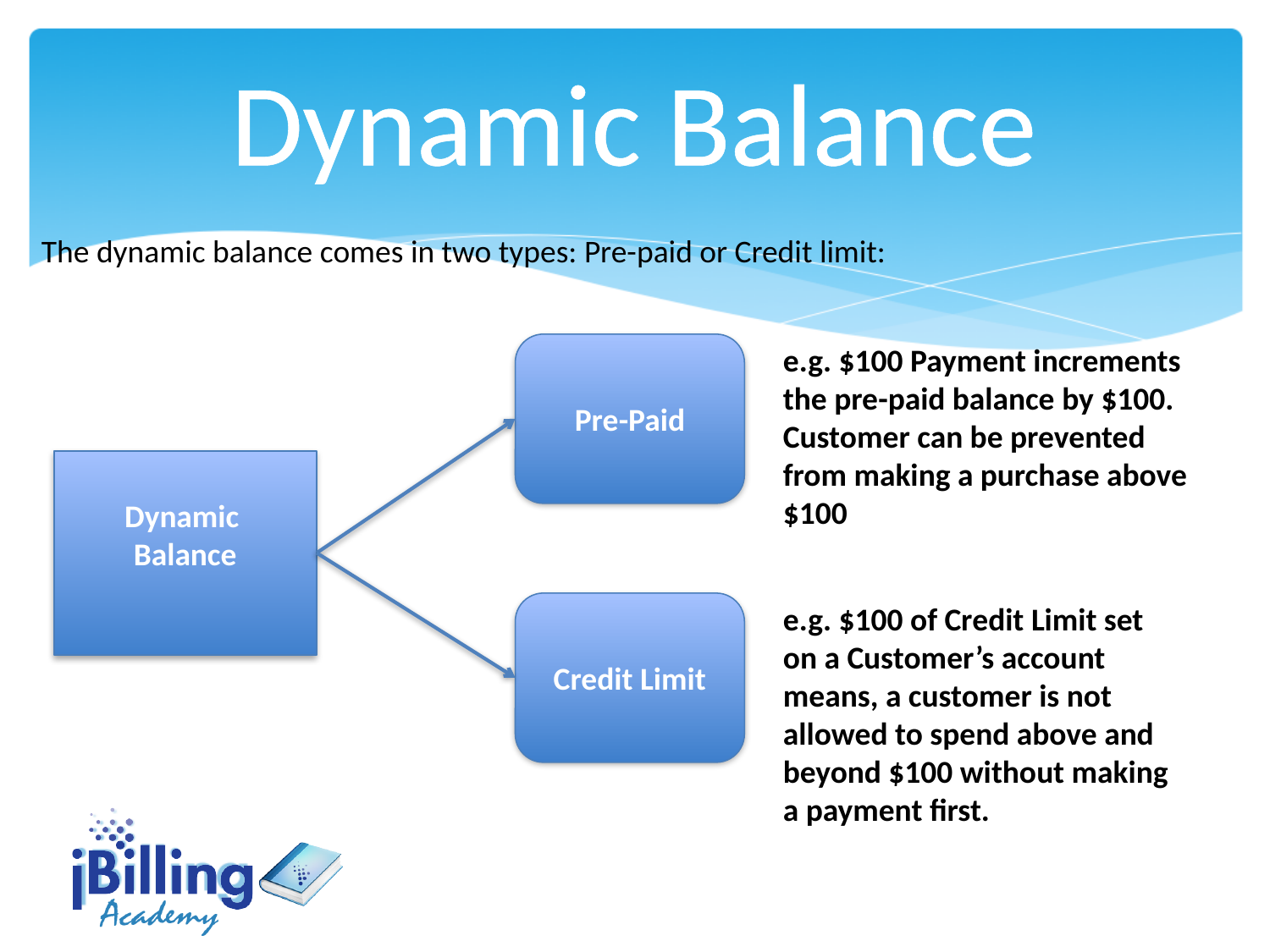

Dynamic Balance
The dynamic balance comes in two types: Pre-paid or Credit limit:
Pre-Paid
e.g. $100 Payment increments the pre-paid balance by $100. Customer can be prevented from making a purchase above $100
Dynamic
Balance

Credit Limit
e.g. $100 of Credit Limit set on a Customer’s account means, a customer is not allowed to spend above and beyond $100 without making a payment first.